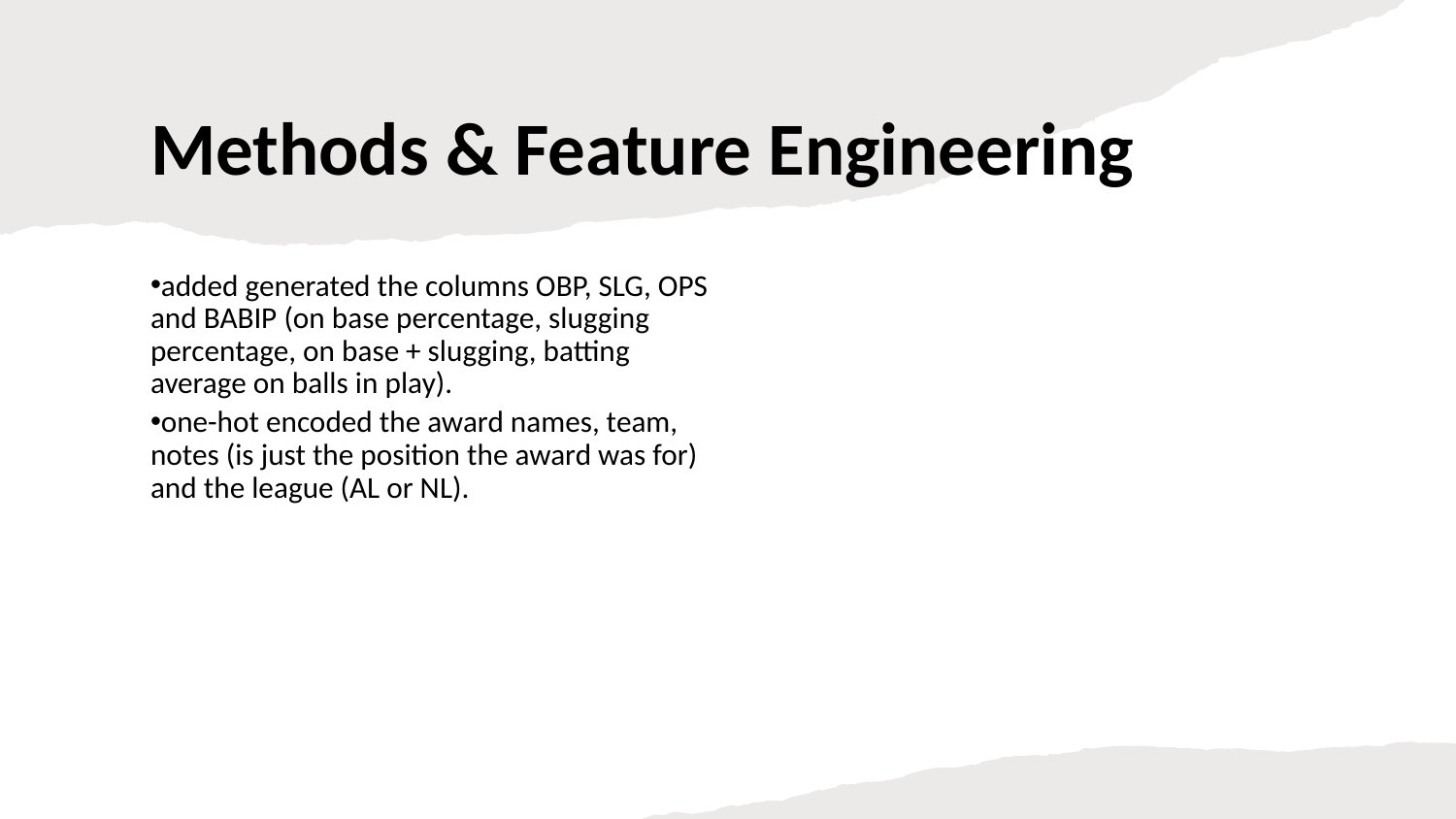

# Methods & Feature Engineering
added generated the columns OBP, SLG, OPS and BABIP (on base percentage, slugging percentage, on base + slugging, batting average on balls in play).
one-hot encoded the award names, team, notes (is just the position the award was for) and the league (AL or NL).